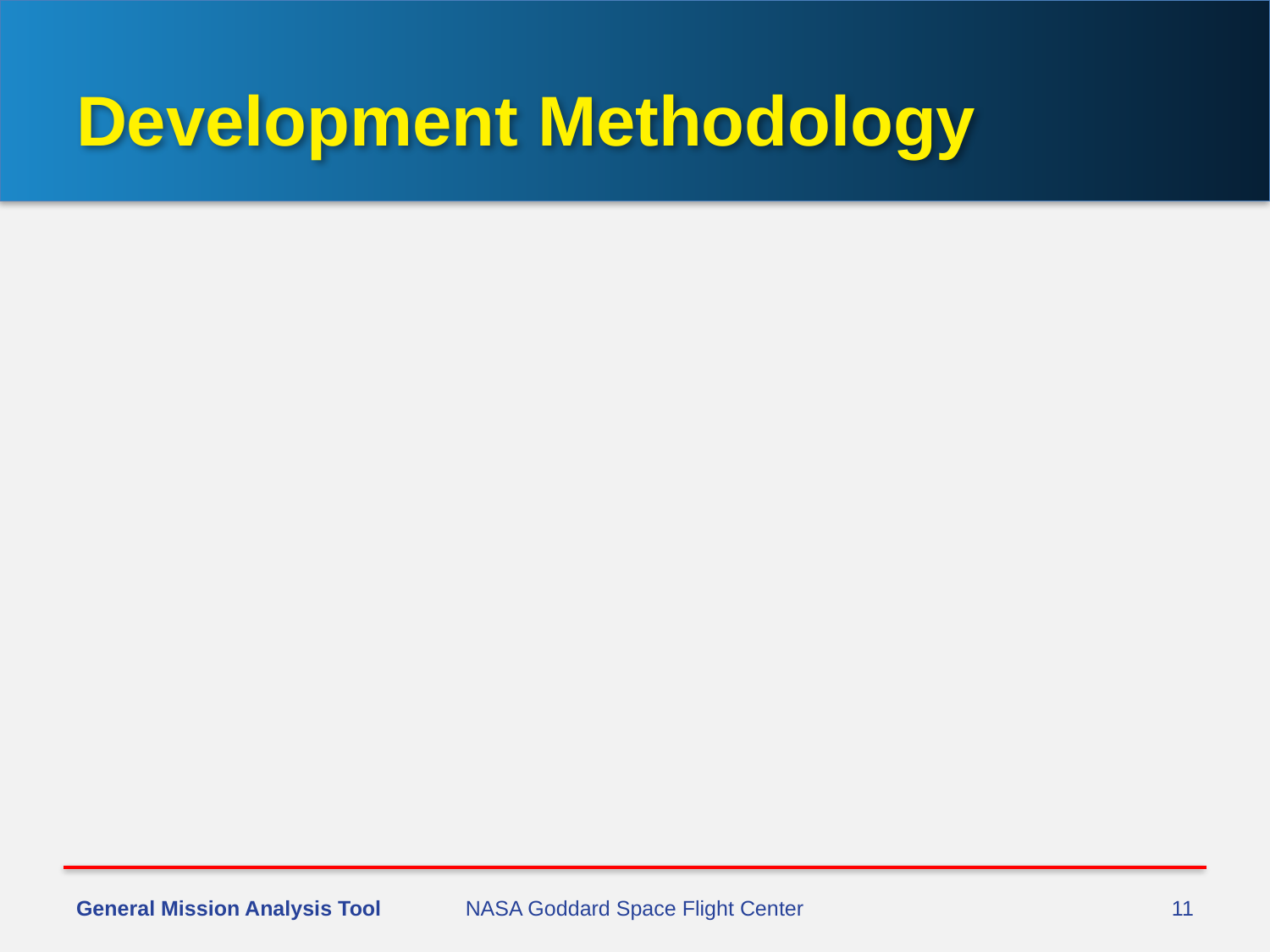

# Development Methodology

General Mission Analysis Tool
NASA Goddard Space Flight Center
11